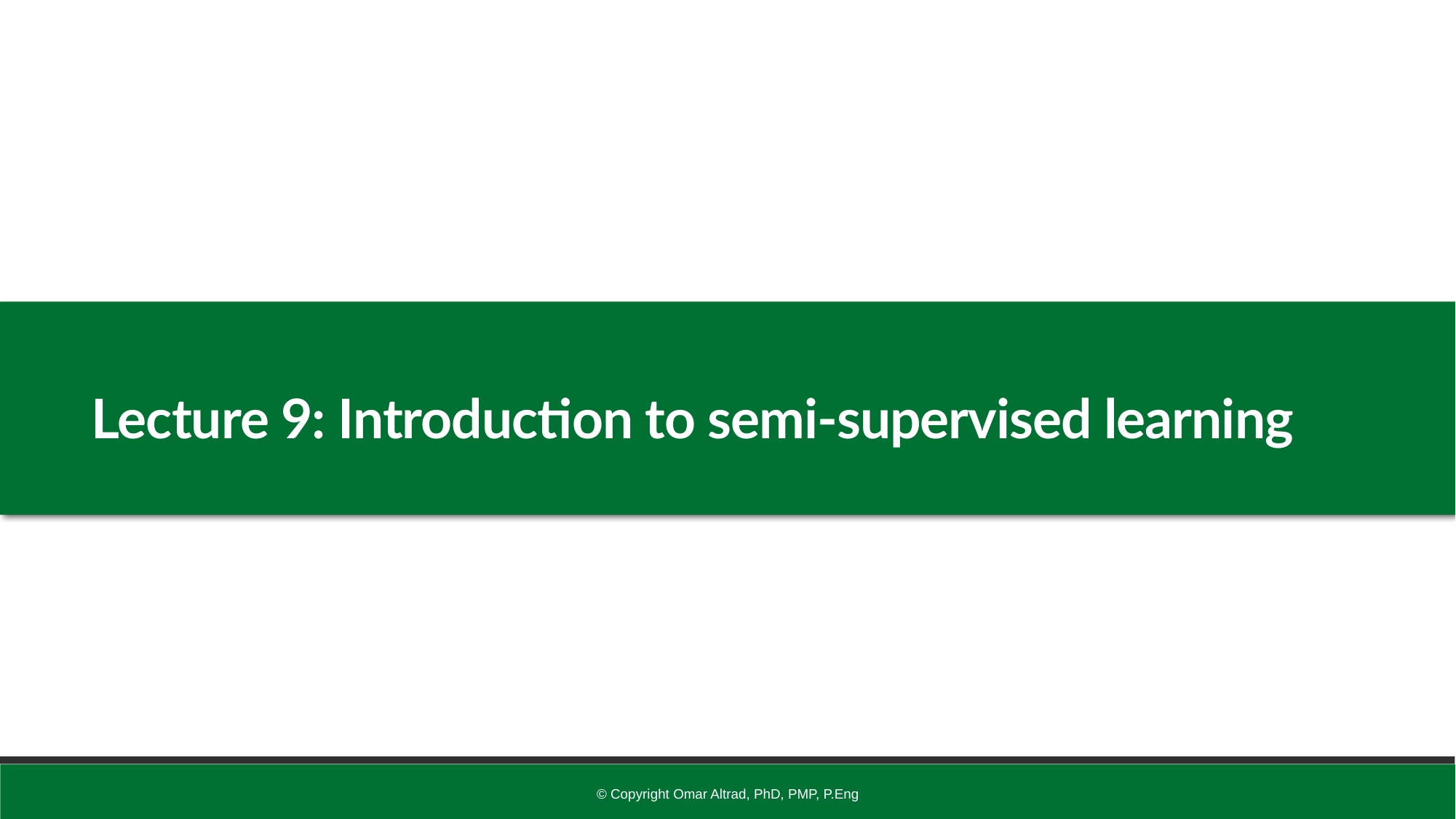

Lecture 9: Introduction to semi-supervised learning
© Copyright Omar Altrad, PhD, PMP, P.Eng